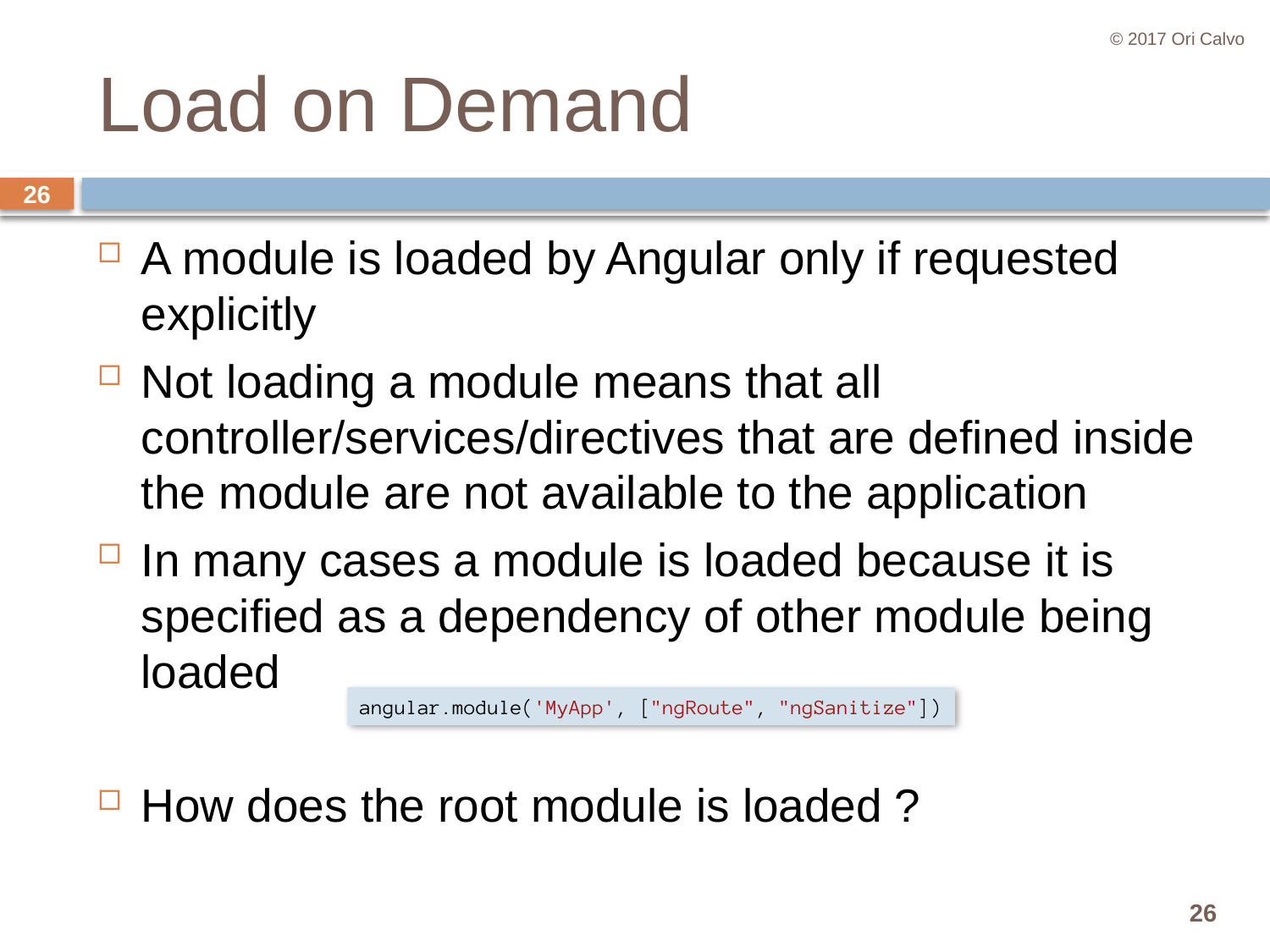

© 2017 Ori Calvo
# Load on Demand
26
A module is loaded by Angular only if requested explicitly
Not loading a module means that all controller/services/directives that are defined inside the module are not available to the application
In many cases a module is loaded because it is specified as a dependency of other module being loaded

How does the root module is loaded ?
angular.module('MyApp', ["ngRoute", "ngSanitize"])